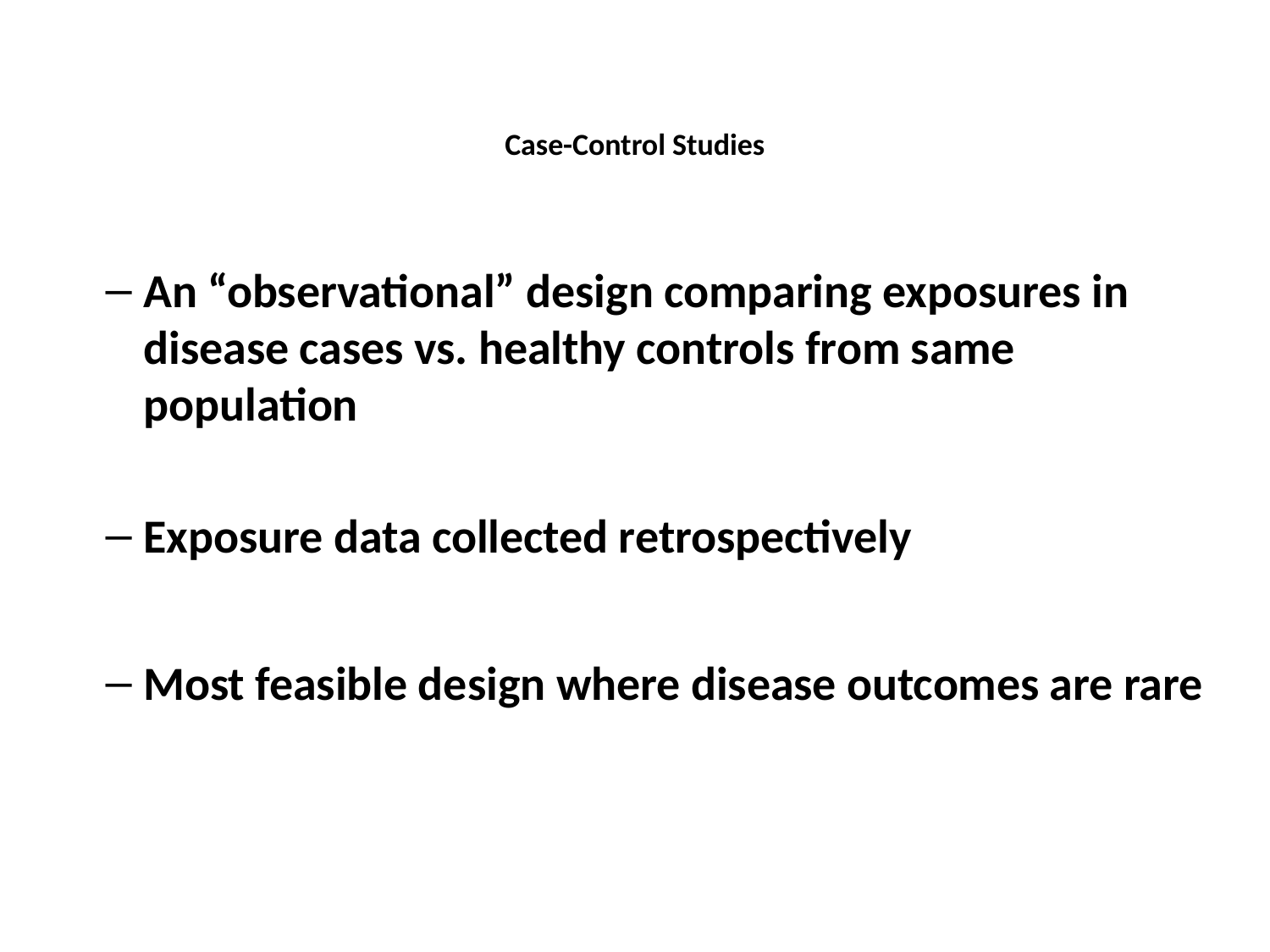

# Case-Control Studies
An “observational” design comparing exposures in disease cases vs. healthy controls from same population

Exposure data collected retrospectively

Most feasible design where disease outcomes are rare